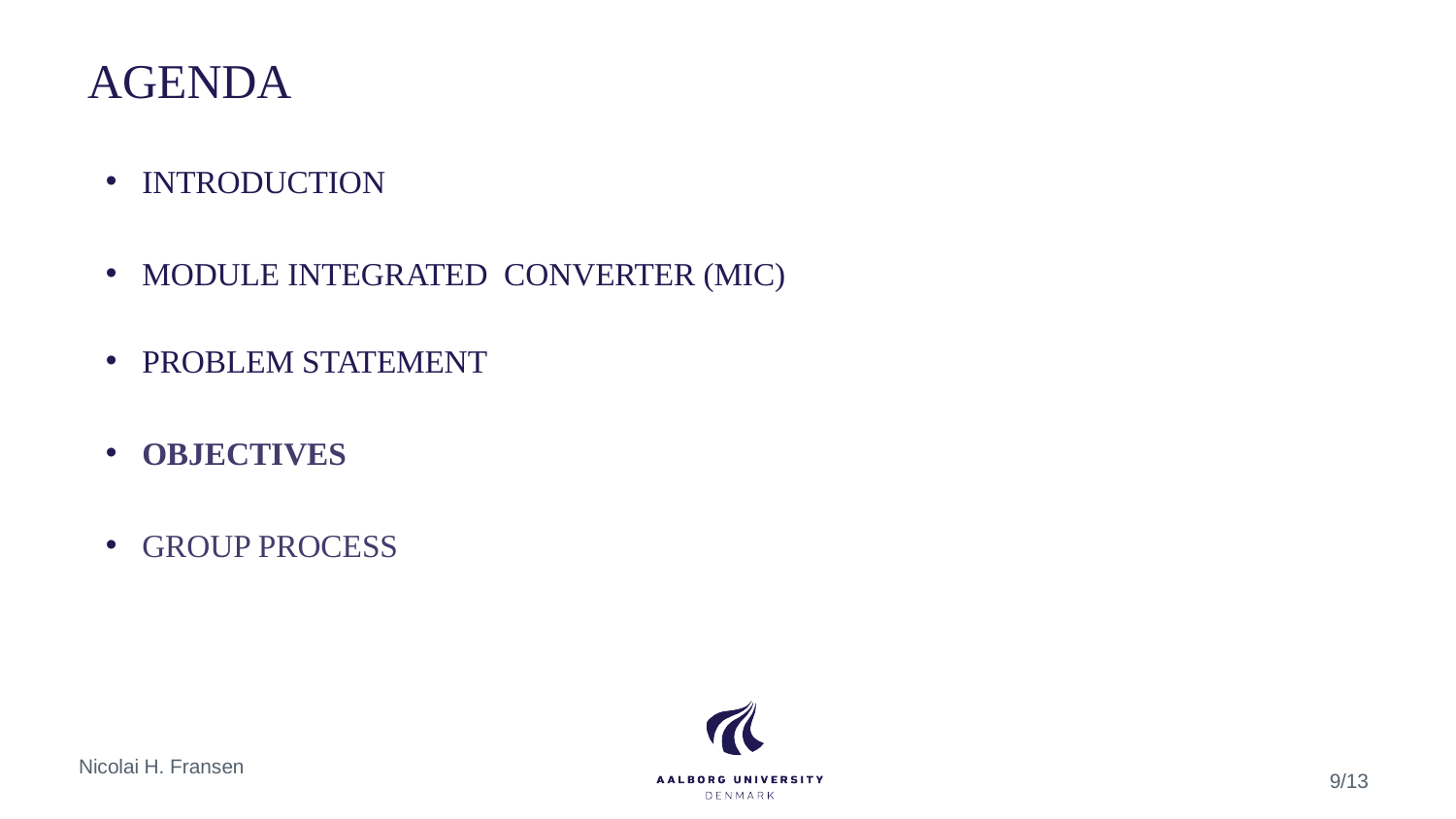

# AGENDA
INTRODUCTION

MODULE INTEGRATED  CONVERTER (MIC)

PROBLEM STATEMENT

OBJECTIVES

GROUP PROCESS

Nicolai H. Fransen

9/13